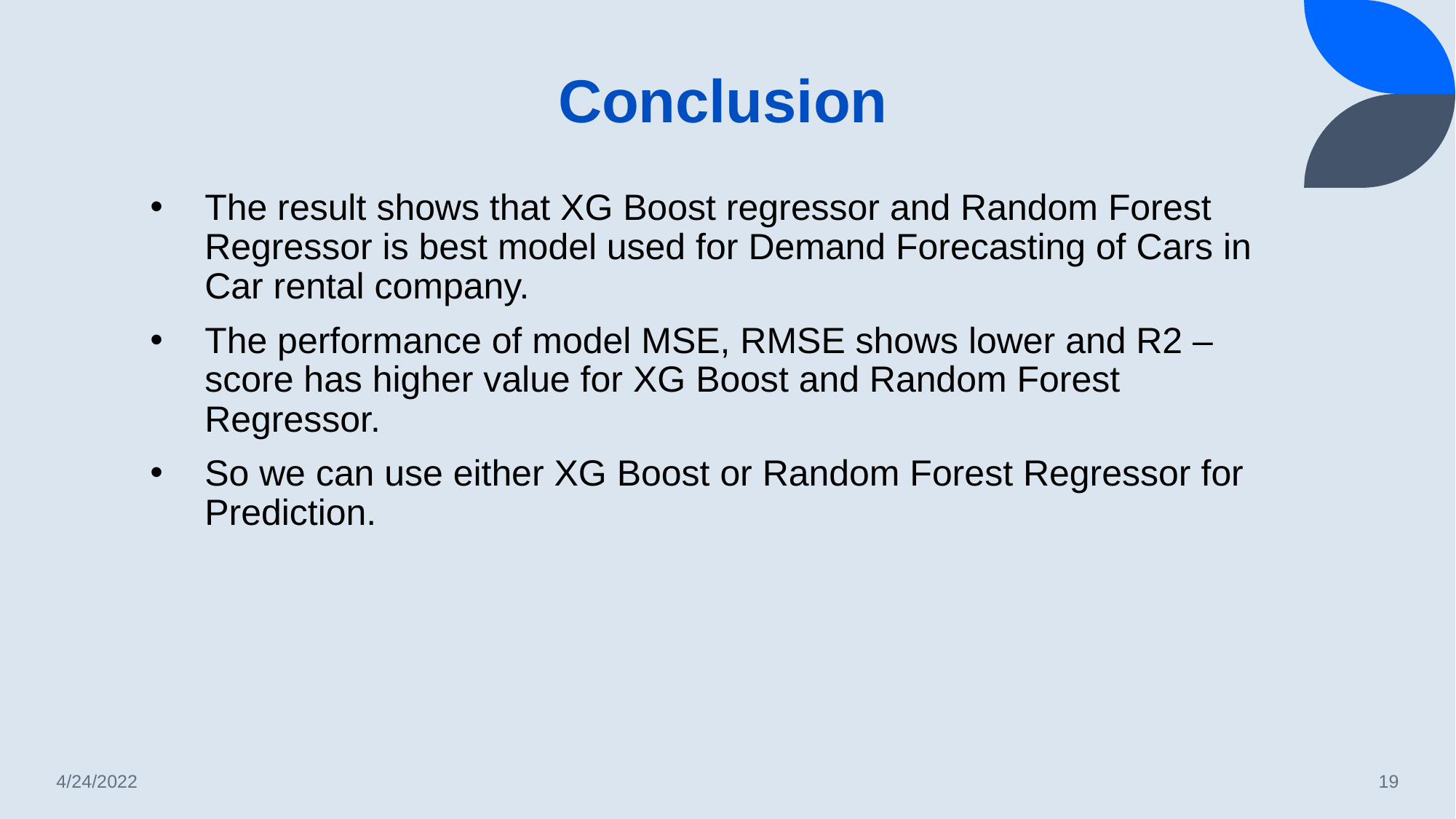

# Conclusion
The result shows that XG Boost regressor and Random Forest Regressor is best model used for Demand Forecasting of Cars in Car rental company.
The performance of model MSE, RMSE shows lower and R2 – score has higher value for XG Boost and Random Forest Regressor.
So we can use either XG Boost or Random Forest Regressor for Prediction.
4/24/2022
19